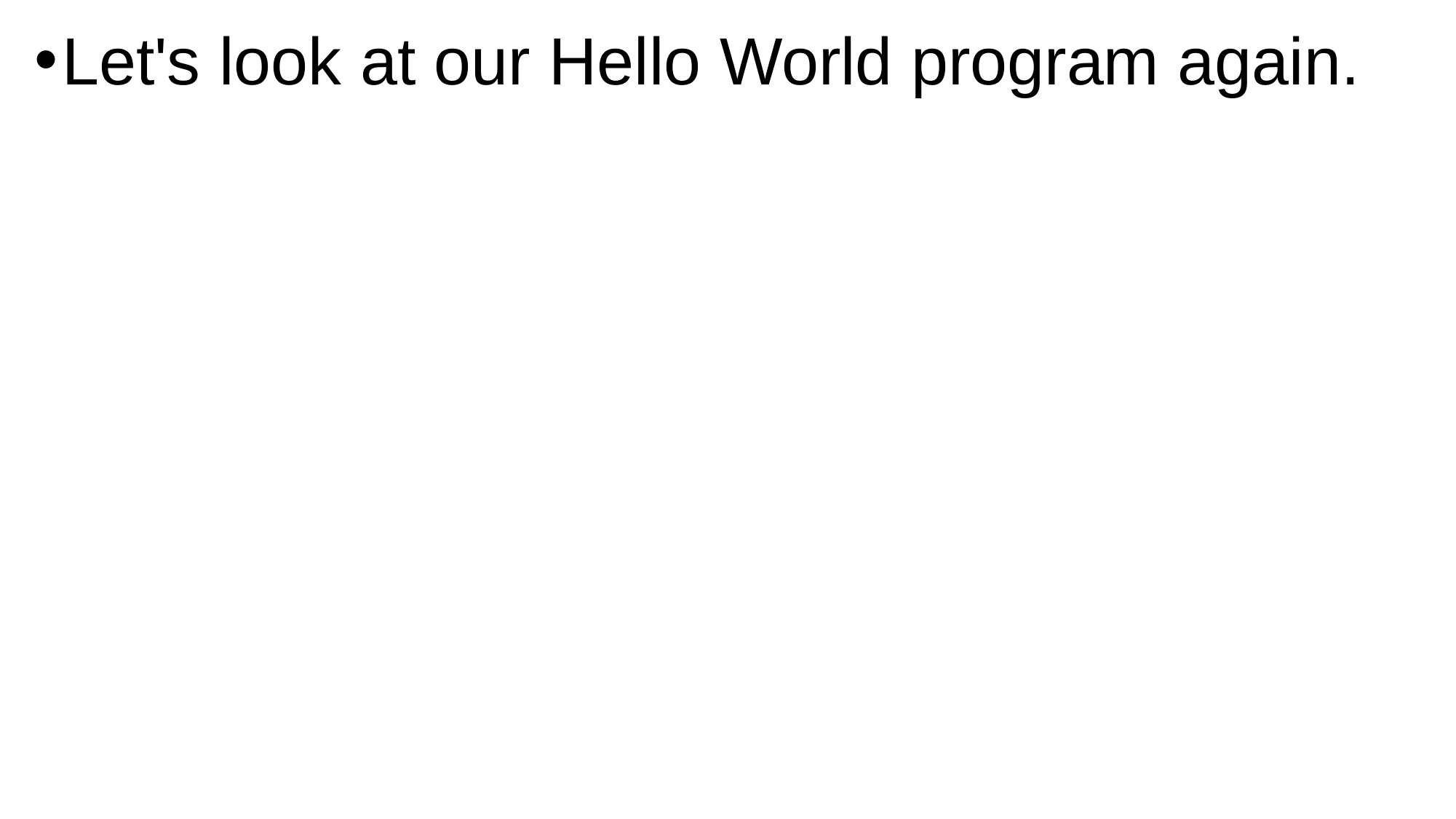

Let's look at our Hello World program again.